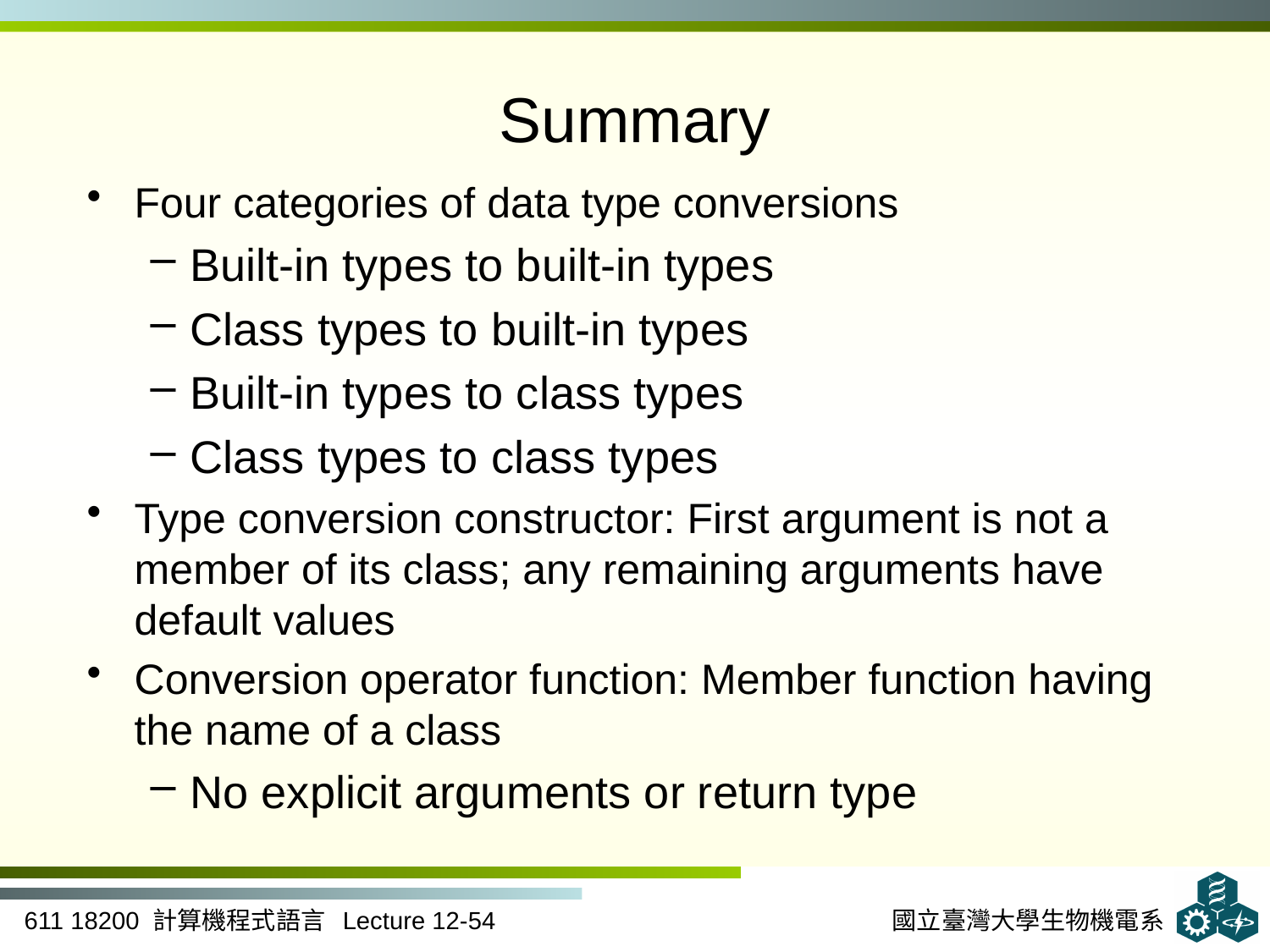

# Summary
Four categories of data type conversions
Built-in types to built-in types
Class types to built-in types
Built-in types to class types
Class types to class types
Type conversion constructor: First argument is not a member of its class; any remaining arguments have default values
Conversion operator function: Member function having the name of a class
No explicit arguments or return type